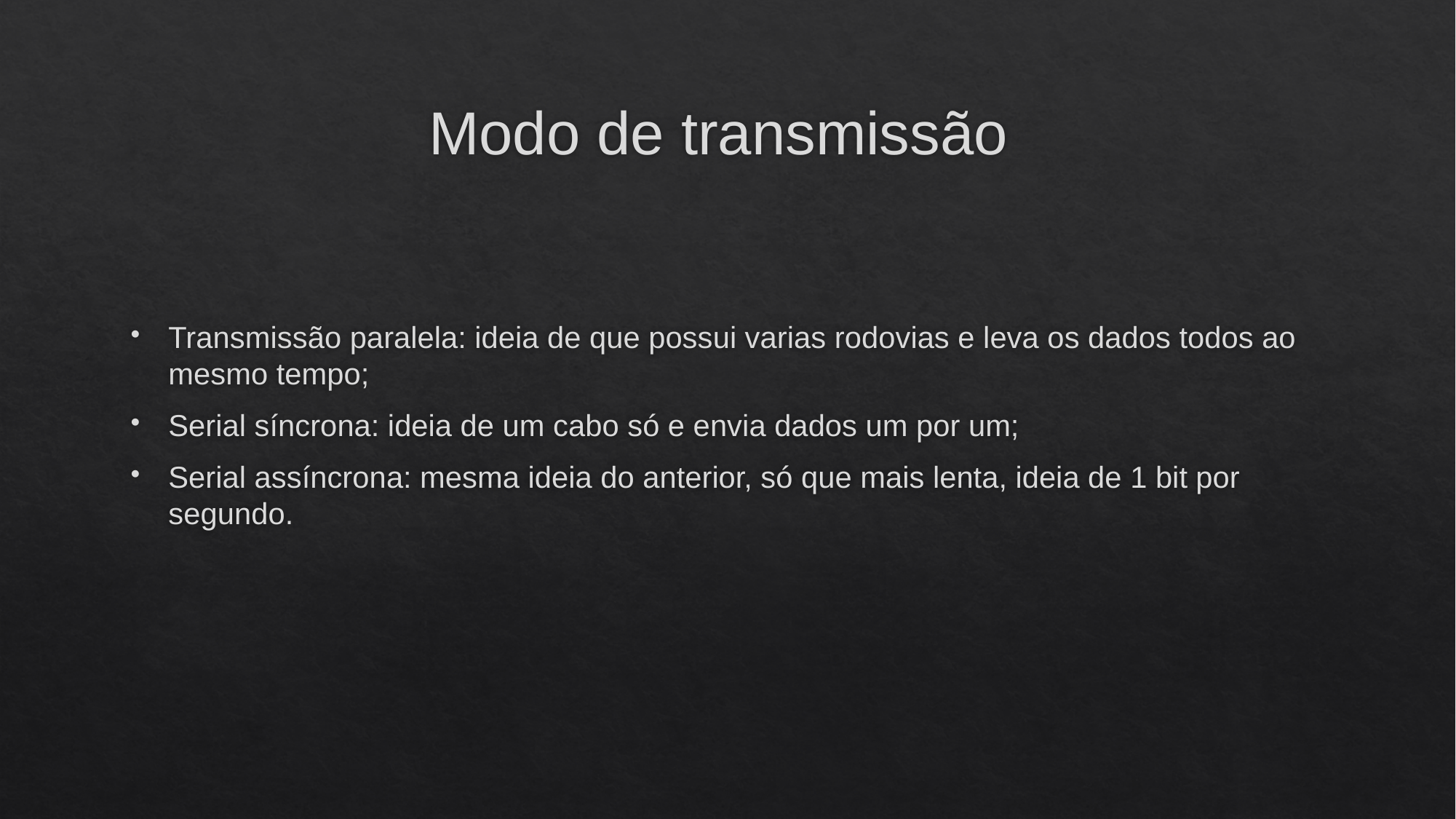

# Modo de transmissão
Transmissão paralela: ideia de que possui varias rodovias e leva os dados todos ao mesmo tempo;
Serial síncrona: ideia de um cabo só e envia dados um por um;
Serial assíncrona: mesma ideia do anterior, só que mais lenta, ideia de 1 bit por segundo.